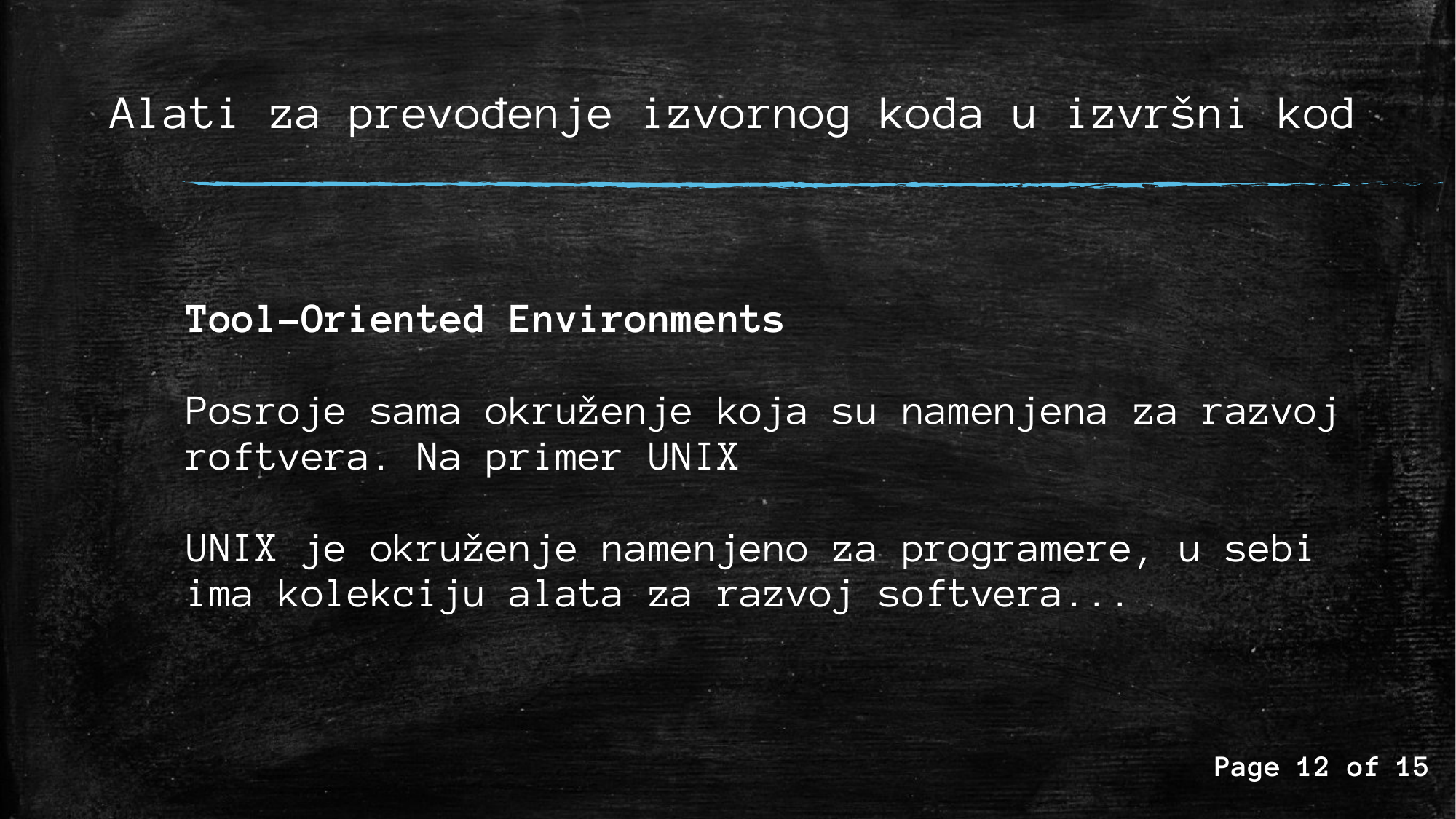

# Alati za prevođenje izvornog koda u izvršni kod
Tool-Oriented Environments

Posroje sama okruženje koja su namenjena za razvoj roftvera. Na primer UNIX

UNIX je okruženje namenjeno za programere, u sebi ima kolekciju alata za razvoj softvera...

Page 12 of 15